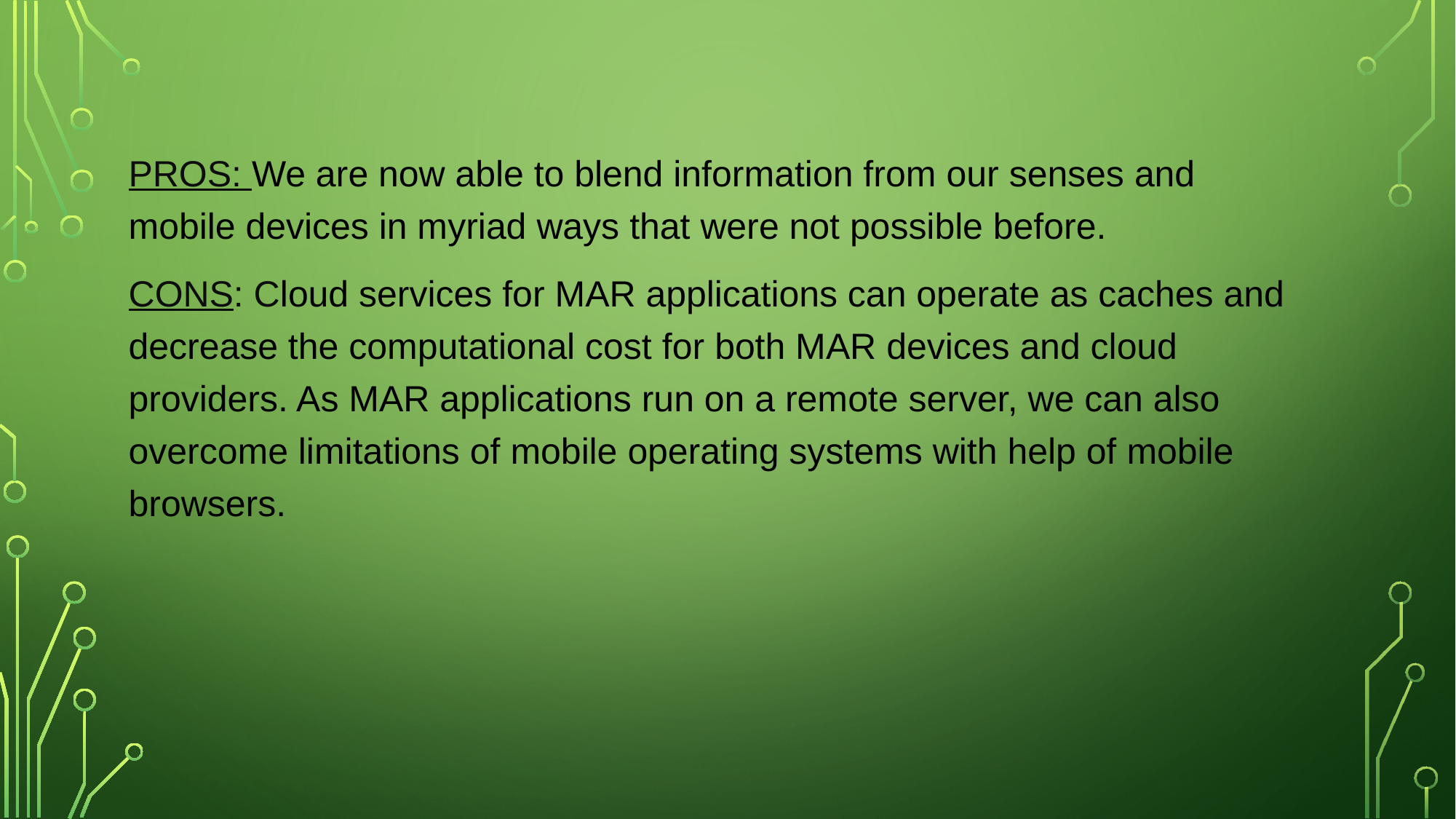

PROS: We are now able to blend information from our senses and mobile devices in myriad ways that were not possible before.
CONS: Cloud services for MAR applications can operate as caches and decrease the computational cost for both MAR devices and cloud providers. As MAR applications run on a remote server, we can also overcome limitations of mobile operating systems with help of mobile browsers.